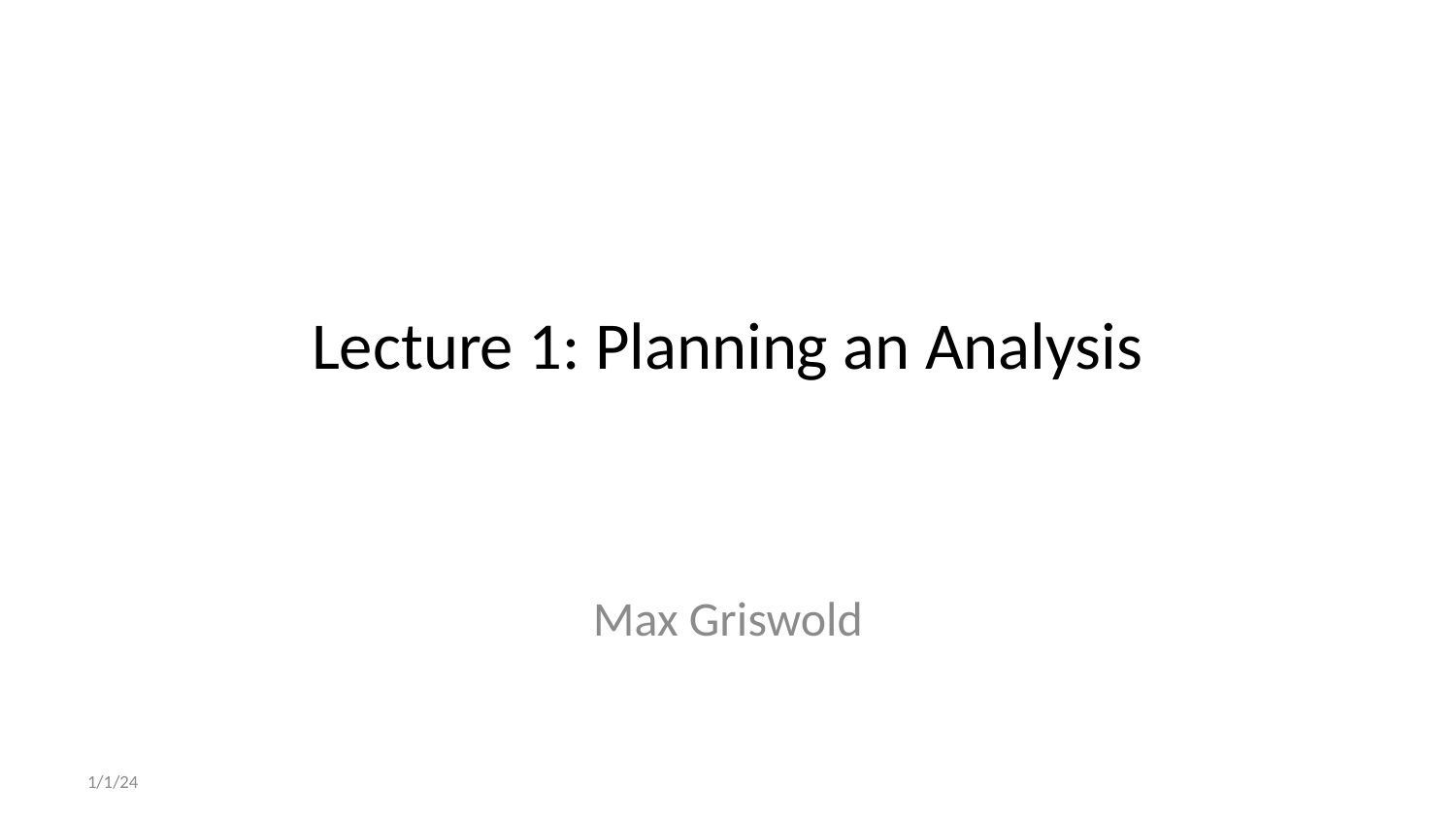

# Lecture 1: Planning an Analysis
Max Griswold
1/1/24